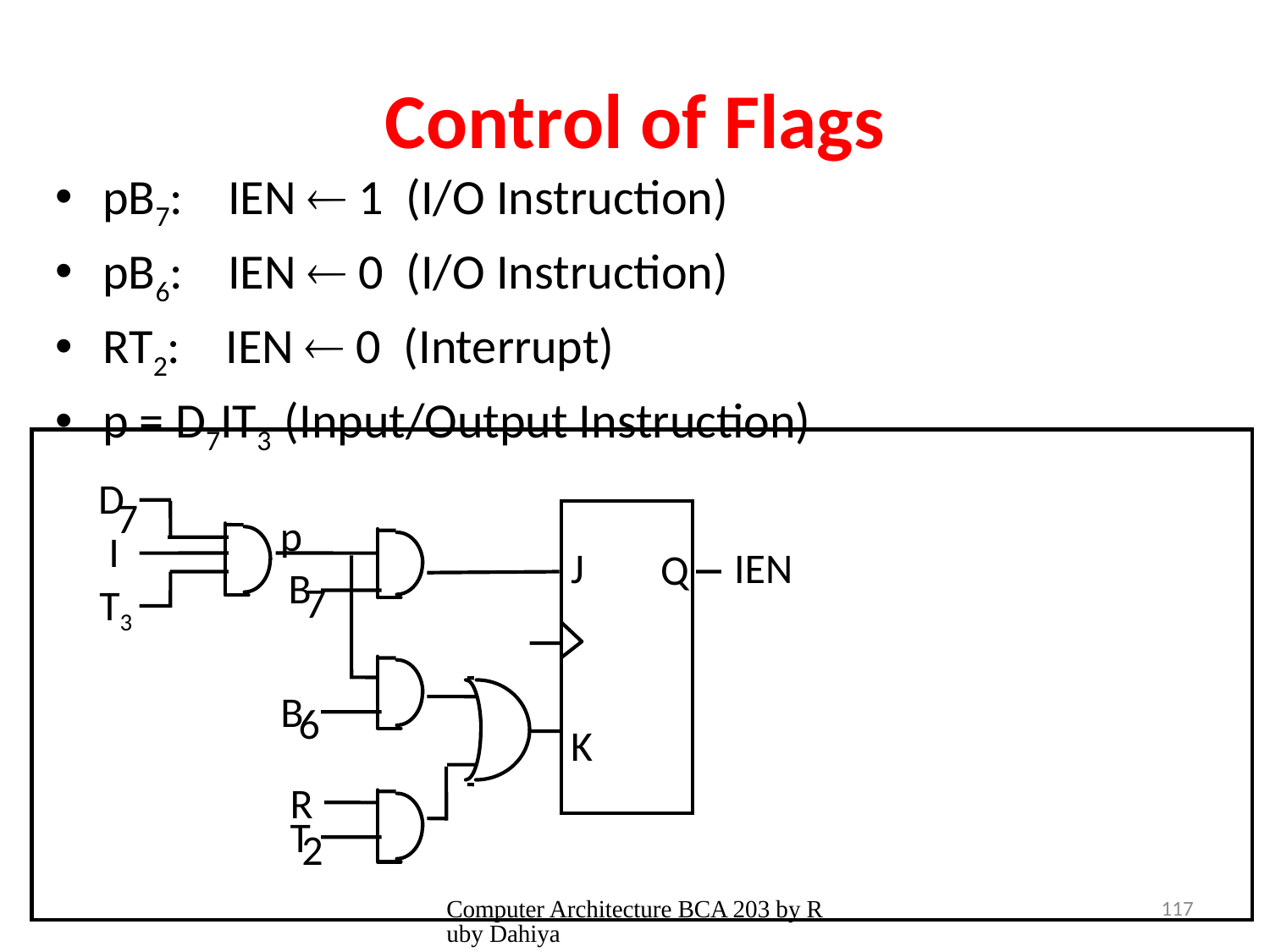

# Control of Flags
pB7:    IEN ← 1  (I/O Instruction)
pB6:    IEN ← 0  (I/O Instruction)
RT2:    IEN ← 0  (Interrupt)
p = D7IT3  (Input/Output Instruction)

D
7

p
I

J
IEN
Q

B

7

T3

B
6

K

R

T
2

Computer Architecture BCA 203 by Ruby Dahiya
117